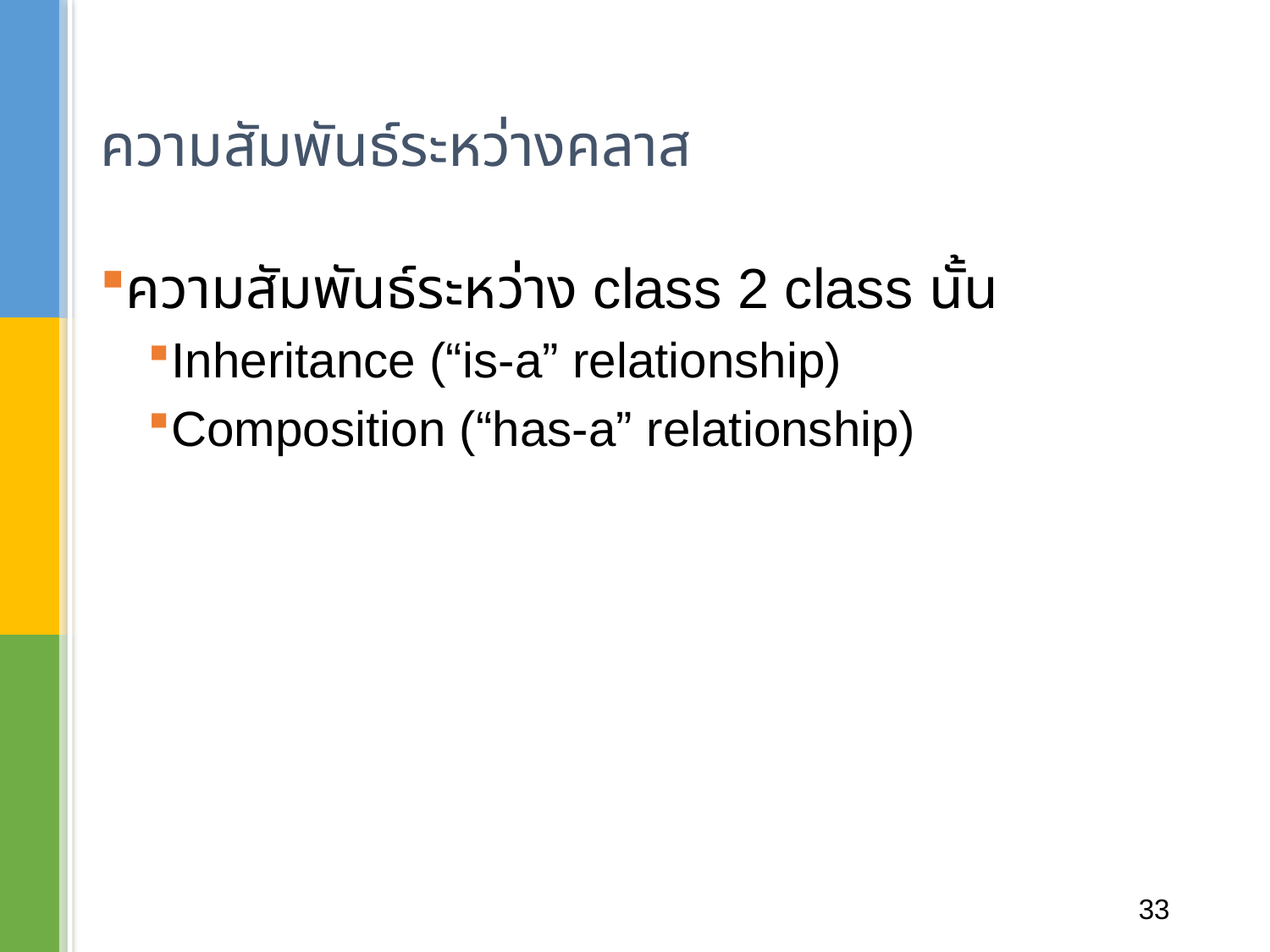

# ความสัมพันธ์ระหว่างคลาส
ความสัมพันธ์ระหว่าง class 2 class นั้น
Inheritance (“is-a” relationship)
Composition (“has-a” relationship)

33